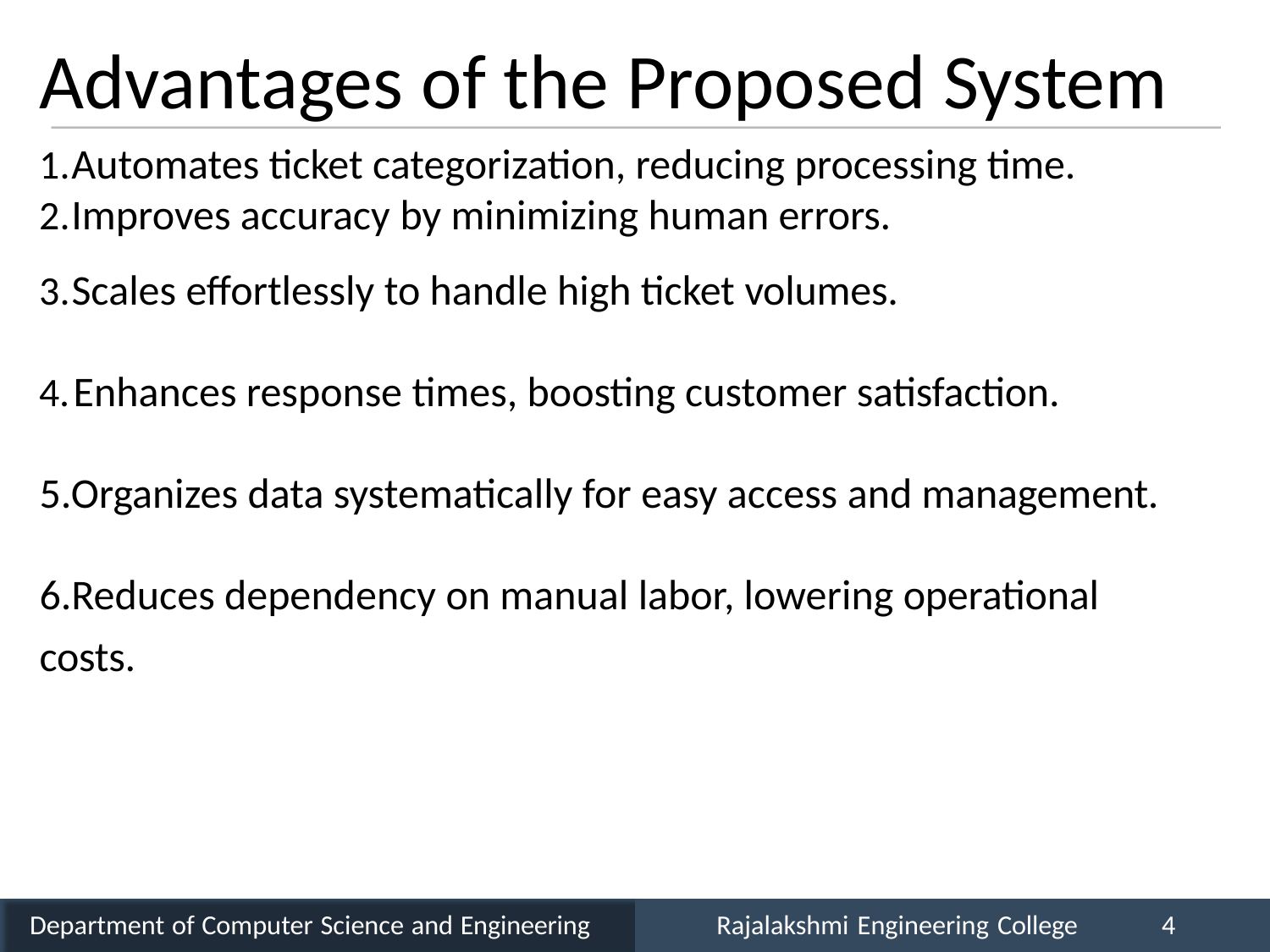

# Advantages of the Proposed System
Automates ticket categorization, reducing processing time.
Improves accuracy by minimizing human errors.
Scales effortlessly to handle high ticket volumes.
	Enhances response times, boosting customer satisfaction. 5.Organizes data systematically for easy access and management.
6.Reduces dependency on manual labor, lowering operational costs.
Department of Computer Science and Engineering
Rajalakshmi Engineering College
4